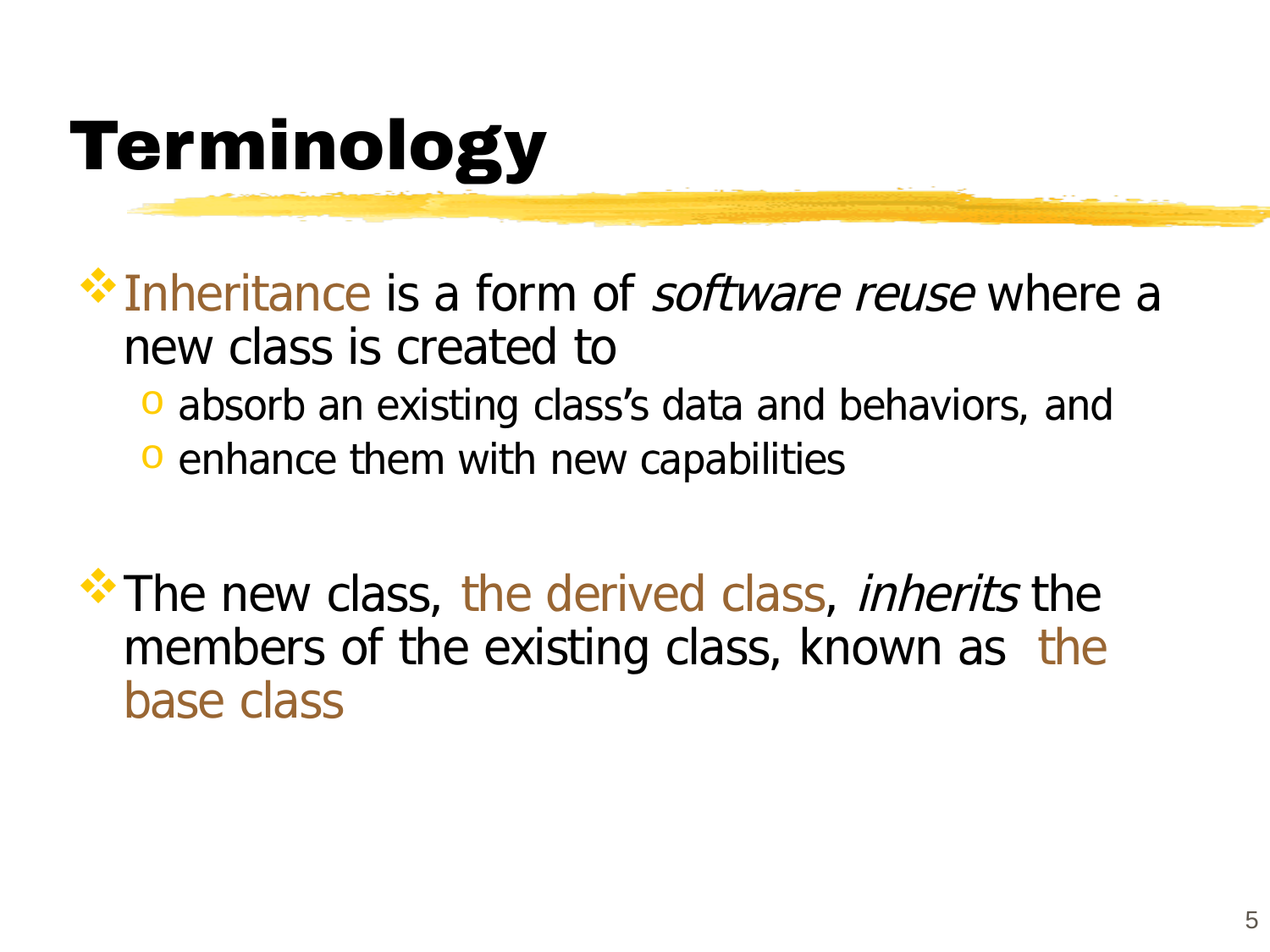

# Terminology
Inheritance is a form of software reuse where a new class is created to
absorb an existing class’s data and behaviors, and
enhance them with new capabilities

The new class, the derived class, inherits the members of the existing class, known as  the base class

5